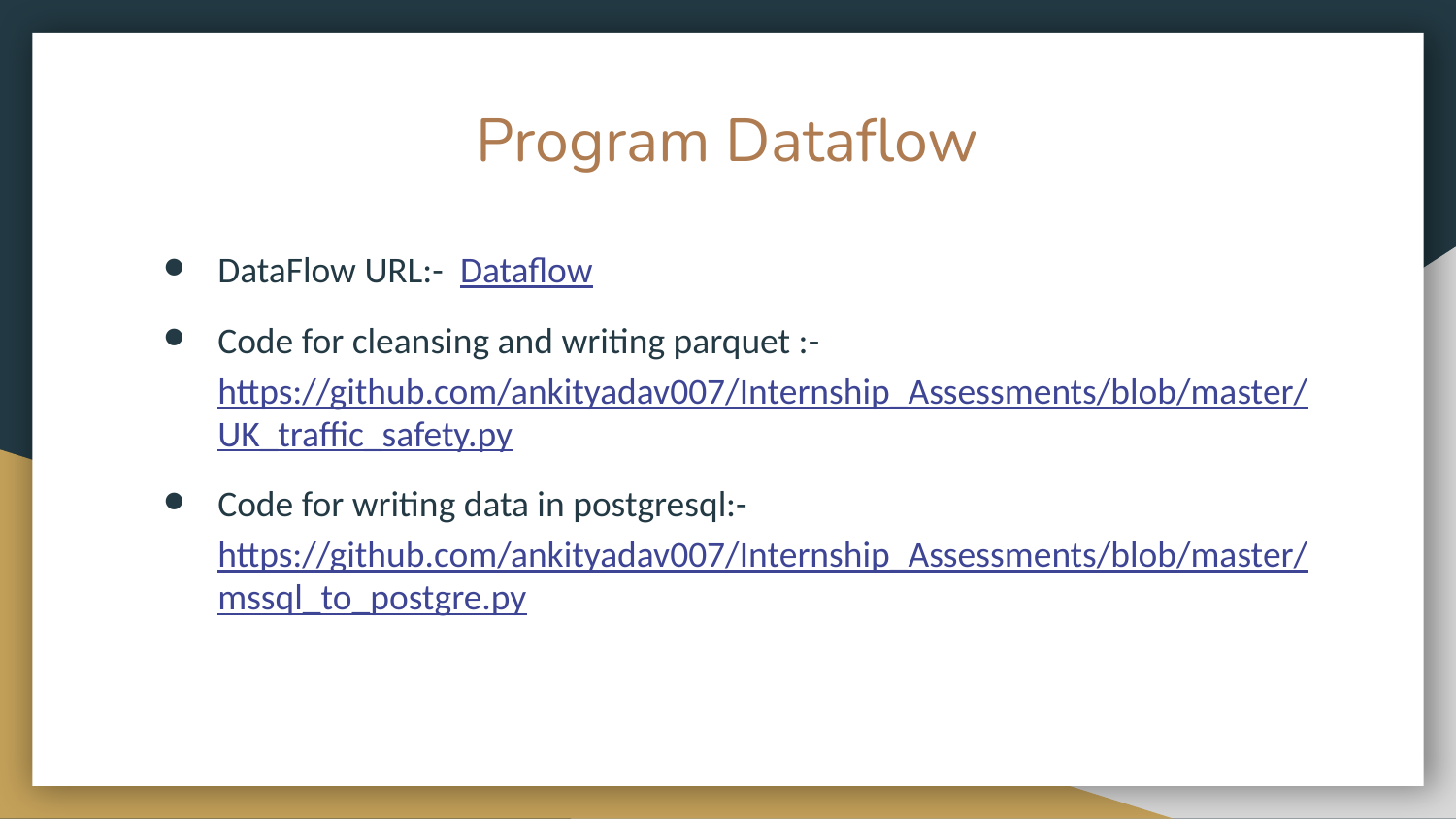

# Program Dataflow
DataFlow URL:-  Dataflow
Code for cleansing and writing parquet :- https://github.com/ankityadav007/Internship_Assessments/blob/master/UK_traffic_safety.py
Code for writing data in postgresql:- https://github.com/ankityadav007/Internship_Assessments/blob/master/mssql_to_postgre.py